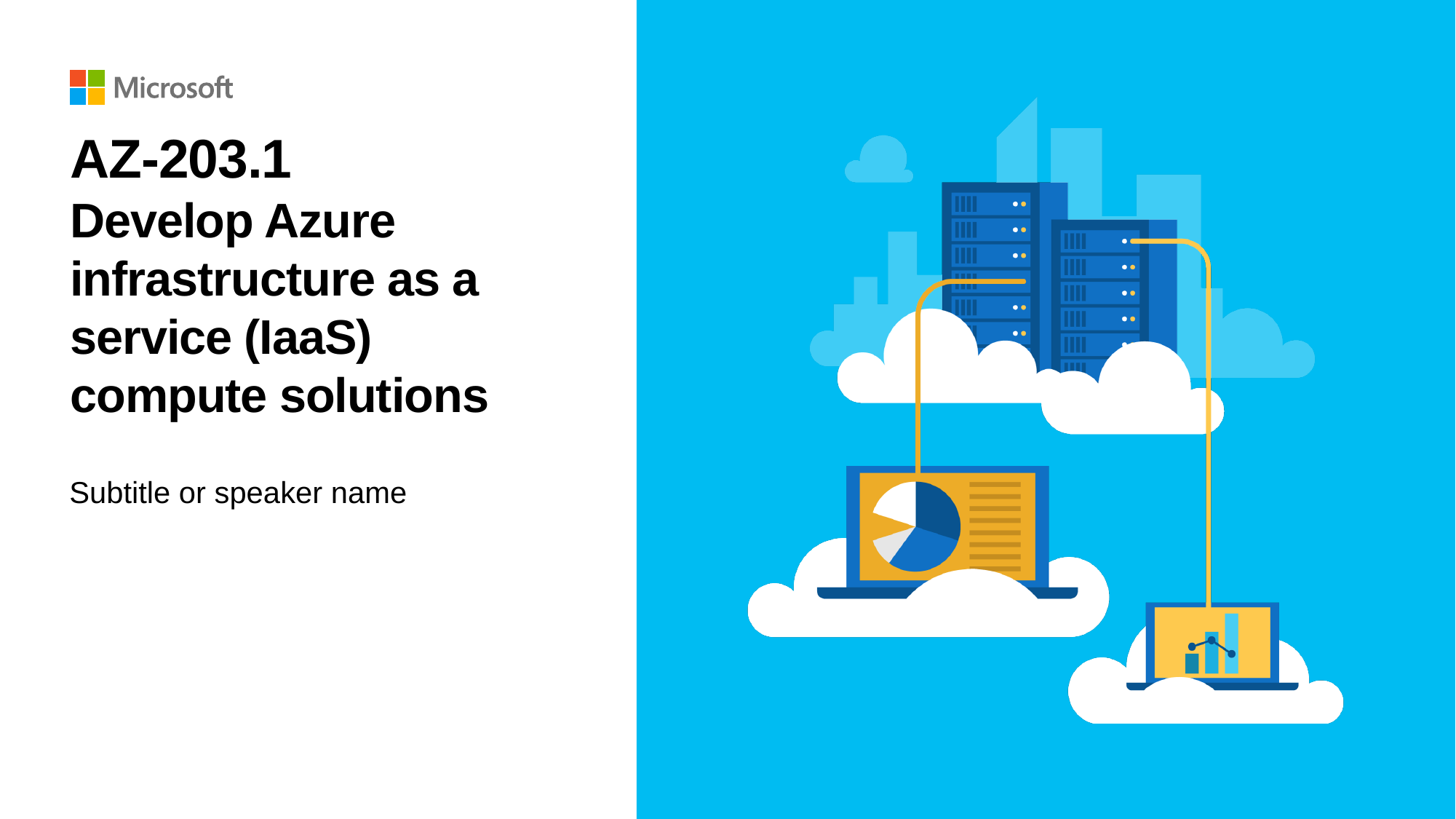

# AZ-203.1 Develop Azure infrastructure as a service (IaaS) compute solutions
Subtitle or speaker name